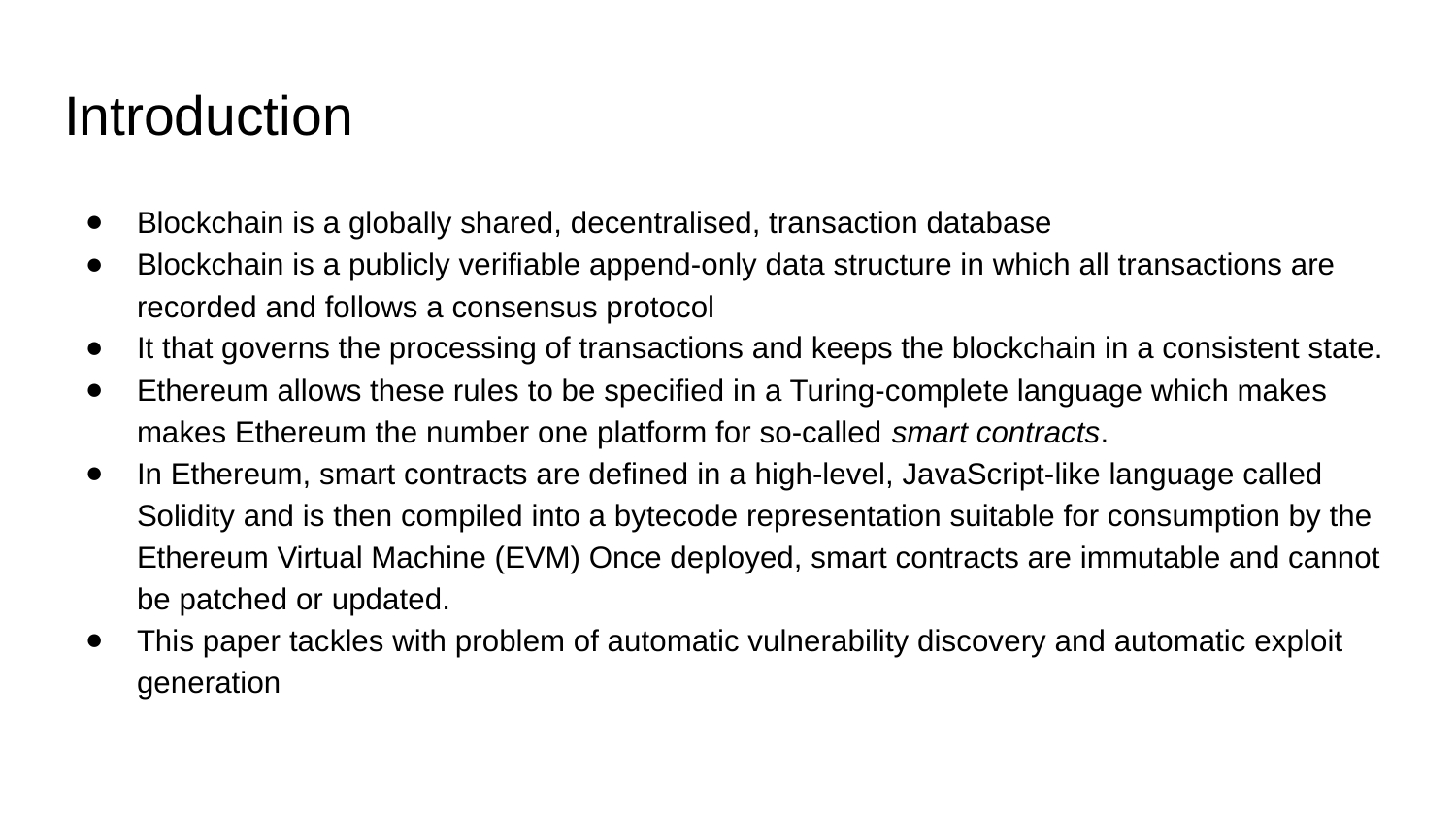

# Introduction
Blockchain is a globally shared, decentralised, transaction database
Blockchain is a publicly verifiable append-only data structure in which all transactions are recorded and follows a consensus protocol
It that governs the processing of transactions and keeps the blockchain in a consistent state.
Ethereum allows these rules to be specified in a Turing-complete language which makes makes Ethereum the number one platform for so-called smart contracts.
In Ethereum, smart contracts are defined in a high-level, JavaScript-like language called Solidity and is then compiled into a bytecode representation suitable for consumption by the Ethereum Virtual Machine (EVM) Once deployed, smart contracts are immutable and cannot be patched or updated.
This paper tackles with problem of automatic vulnerability discovery and automatic exploit generation